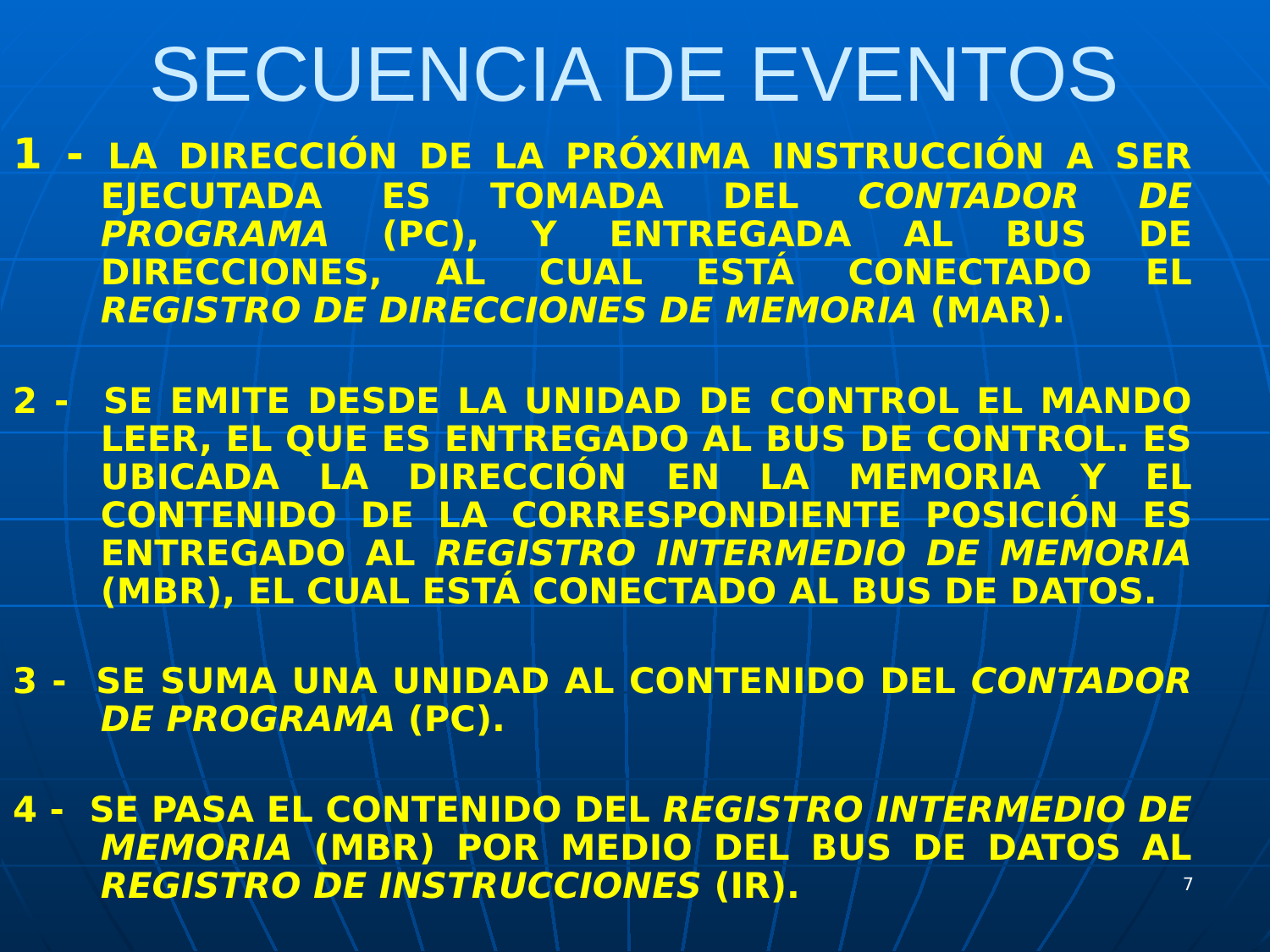

# SECUENCIA DE EVENTOS
1 - LA DIRECCIÓN DE LA PRÓXIMA INSTRUCCIÓN A SER EJECUTADA ES TOMADA DEL CONTADOR DE PROGRAMA (PC), Y ENTREGADA AL BUS DE DIRECCIONES, AL CUAL ESTÁ CONECTADO EL REGISTRO DE DIRECCIONES DE MEMORIA (MAR).

2 -  SE EMITE DESDE LA UNIDAD DE CONTROL EL MANDO LEER, EL QUE ES ENTREGADO AL BUS DE CONTROL. ES UBICADA LA DIRECCIÓN EN LA MEMORIA Y EL CONTENIDO DE LA CORRESPONDIENTE POSICIÓN ES ENTREGADO AL REGISTRO INTERMEDIO DE MEMORIA (MBR), EL CUAL ESTÁ CONECTADO AL BUS DE DATOS.

3 -  SE SUMA UNA UNIDAD AL CONTENIDO DEL CONTADOR DE PROGRAMA (PC).

4 -  SE PASA EL CONTENIDO DEL REGISTRO INTERMEDIO DE MEMORIA (MBR) POR MEDIO DEL BUS DE DATOS AL REGISTRO DE INSTRUCCIONES (IR).
7